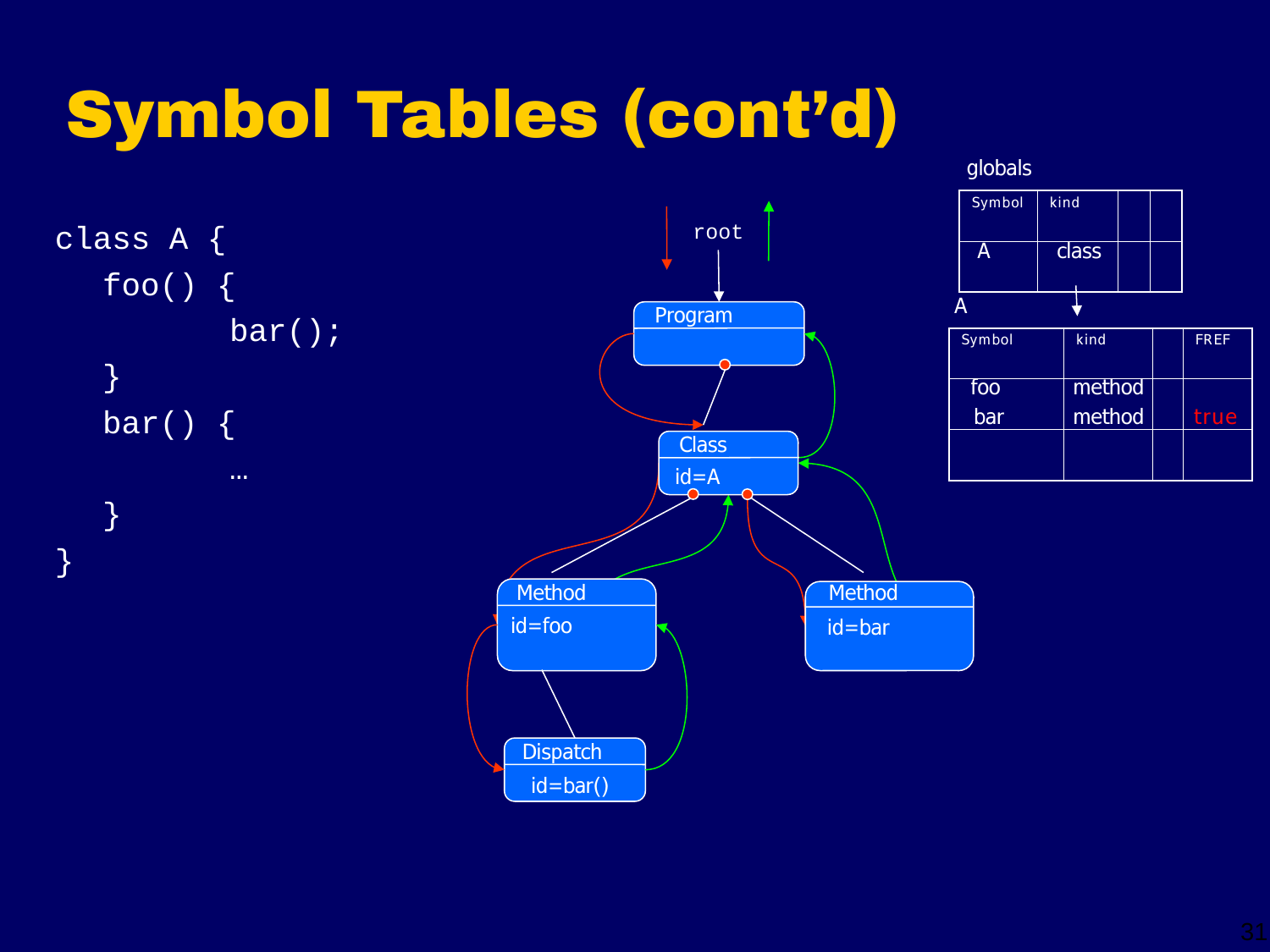

Symbol Tables (cont’d)
globals
| Symbol | kind |  |  |
| --- | --- | --- | --- |
|  |  |  |  |
class A {
	foo() {
		bar();
	}
	bar() {
		…
	}
}
root
A
class
A
Program

| Symbol | kind |  | FREF |
| --- | --- | --- | --- |
|  |  |  |  |
|  |  |  |  |

foo
method
bar
method
true
Class

id=A

Method

id=foo

Method

id=bar

Dispatch

id=bar()
31